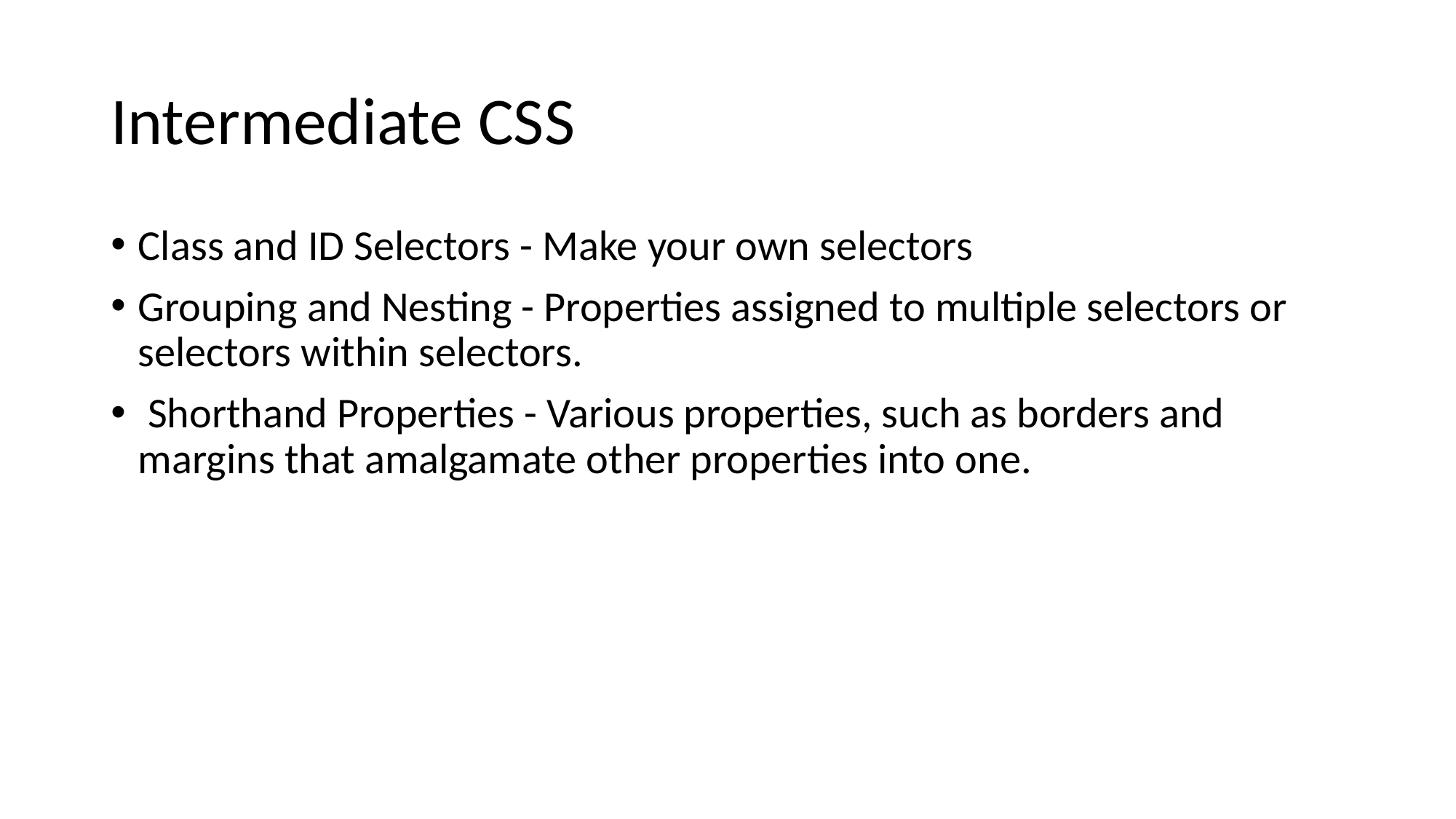

# Intermediate CSS
Class and ID Selectors - Make your own selectors
Grouping and Nesting - Properties assigned to multiple selectors or selectors within selectors.
 Shorthand Properties - Various properties, such as borders and margins that amalgamate other properties into one.